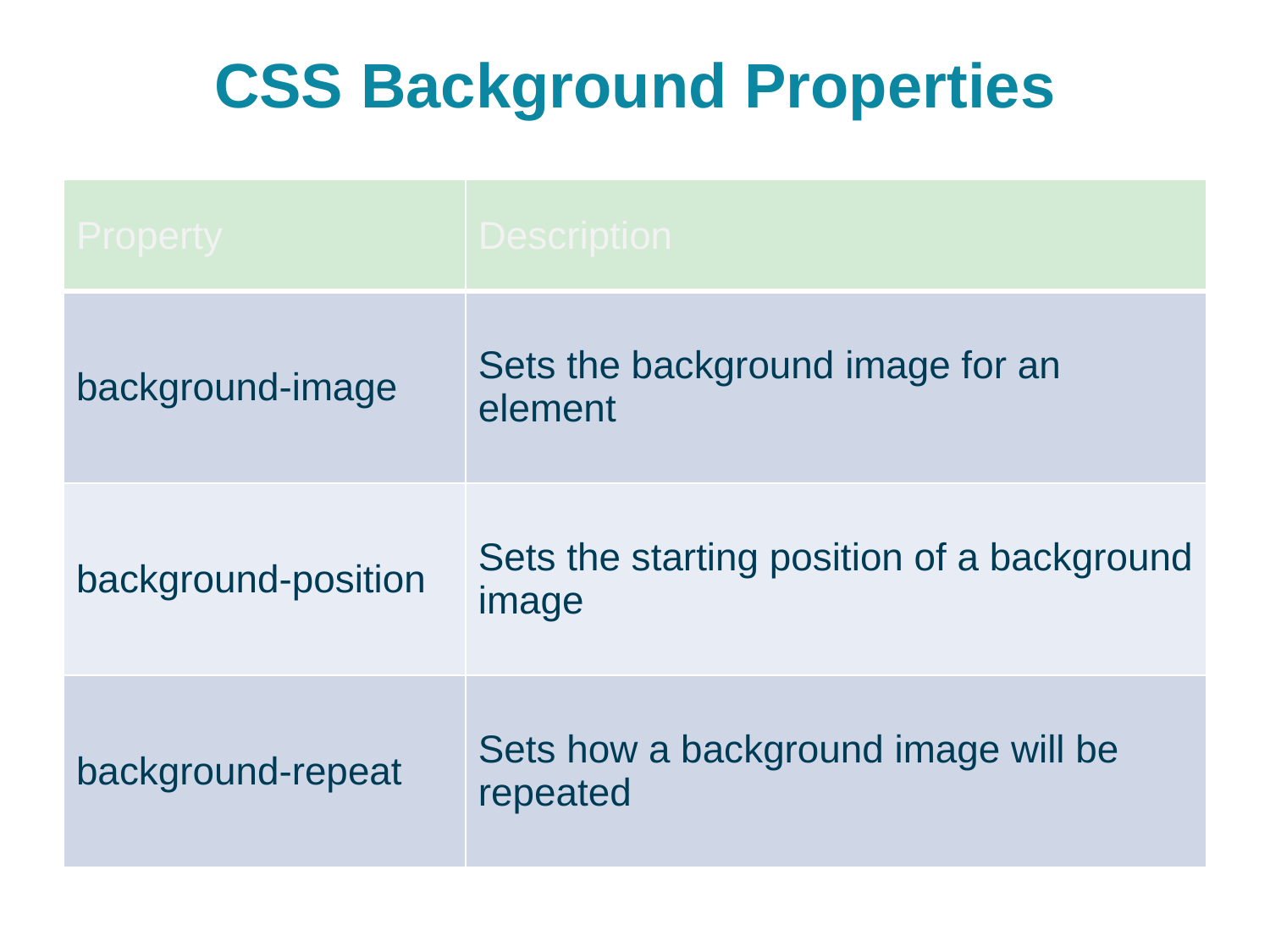

# CSS Background Properties
| Property | Description |
| --- | --- |
| background-image | Sets the background image for an element |
| background-position | Sets the starting position of a background image |
| background-repeat | Sets how a background image will be repeated |